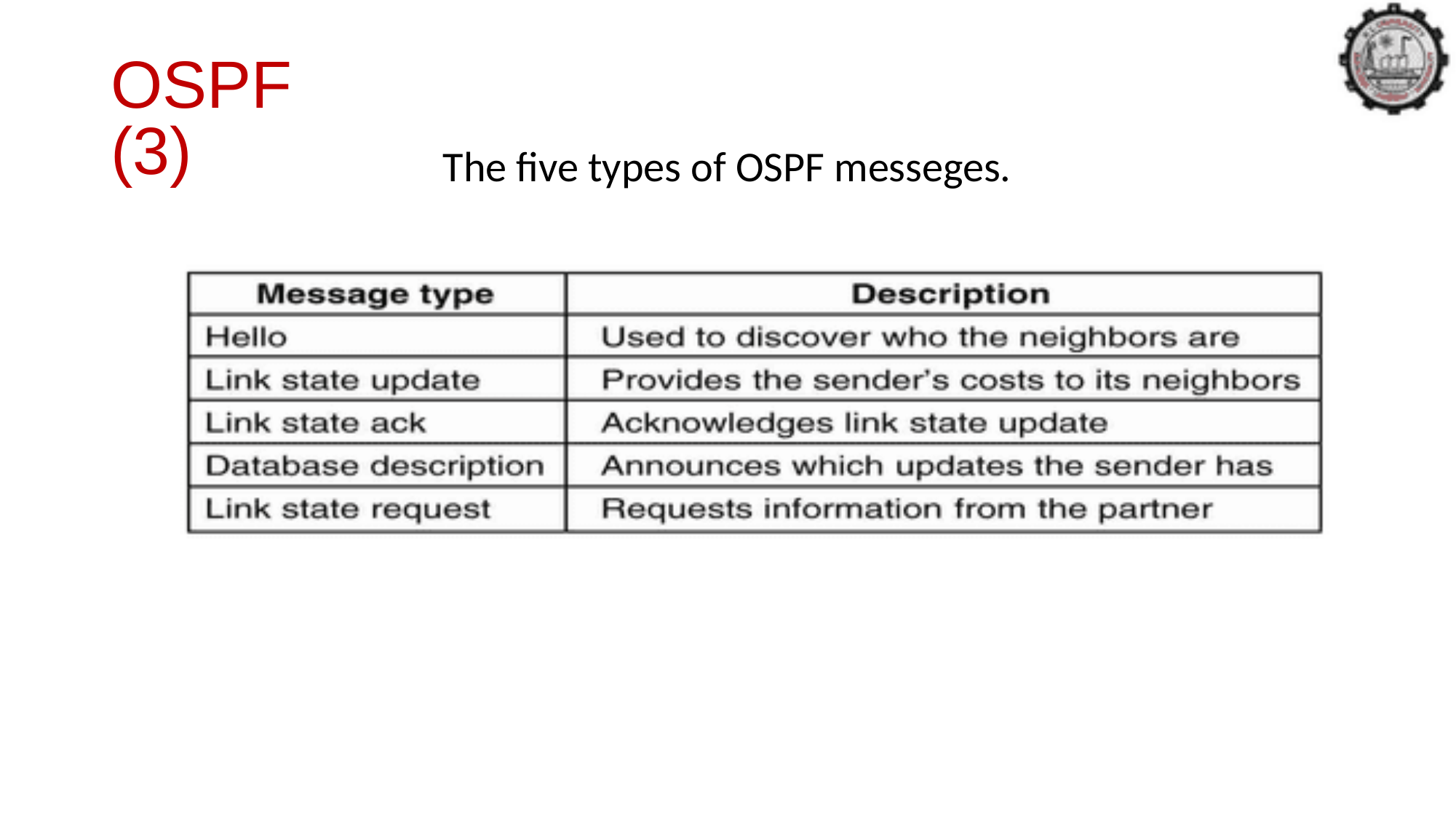

OSPF (3)
The five types of OSPF messeges.